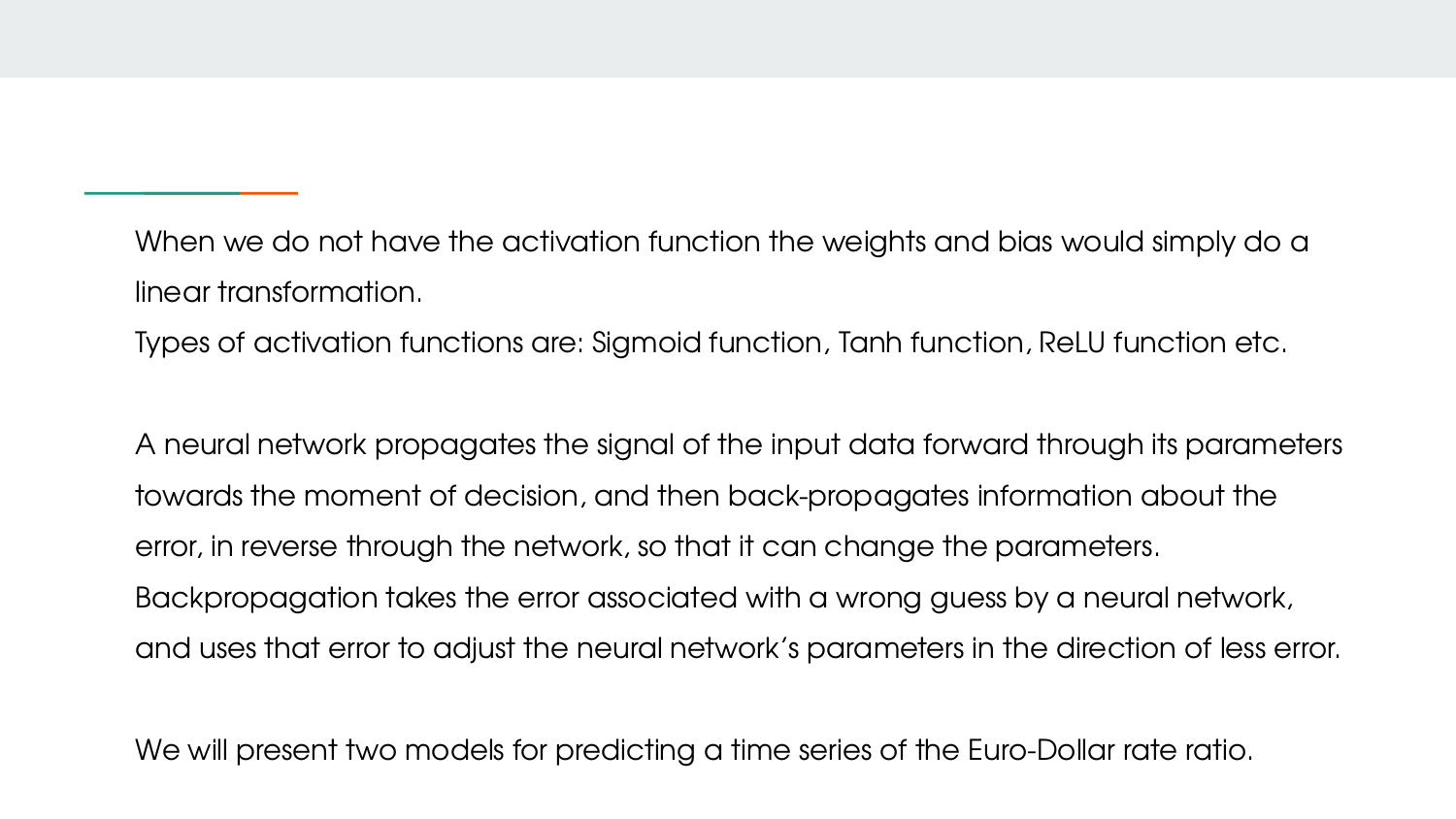

When we do not have the activation function the weights and bias would simply do a linear transformation.
Types of activation functions are: Sigmoid function, Tanh function, ReLU function etc.

A neural network propagates the signal of the input data forward through its parameters towards the moment of decision, and then back-propagates information about the error, in reverse through the network, so that it can change the parameters. Backpropagation takes the error associated with a wrong guess by a neural network, and uses that error to adjust the neural network’s parameters in the direction of less error.

We will present two models for predicting a time series of the Euro-Dollar rate ratio.